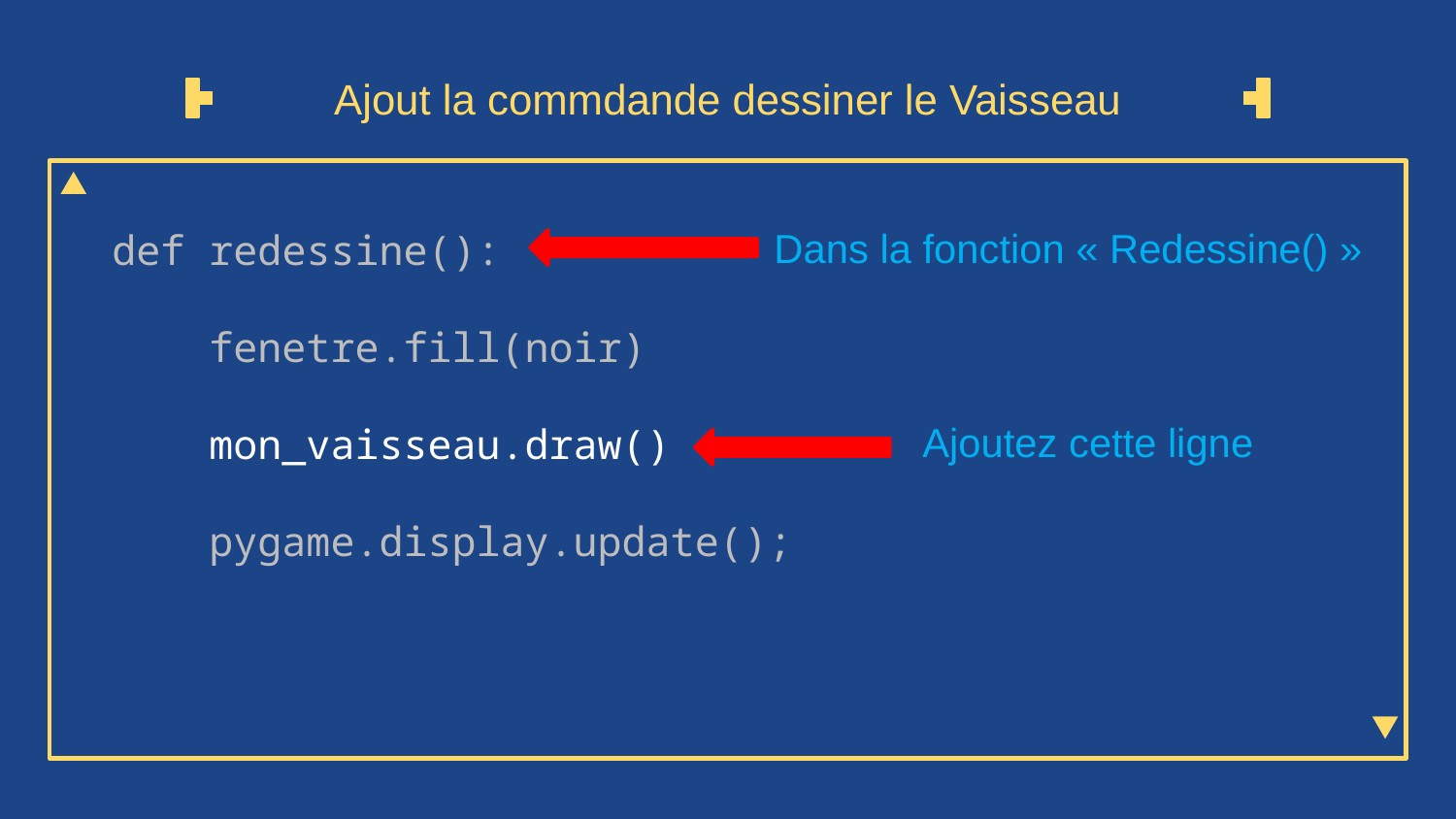

# Ajout la commdande dessiner le Vaisseau

def redessine():

    fenetre.fill(noir)

    mon_vaisseau.draw()

    pygame.display.update();

Dans la fonction « Redessine() »

Ajoutez cette ligne